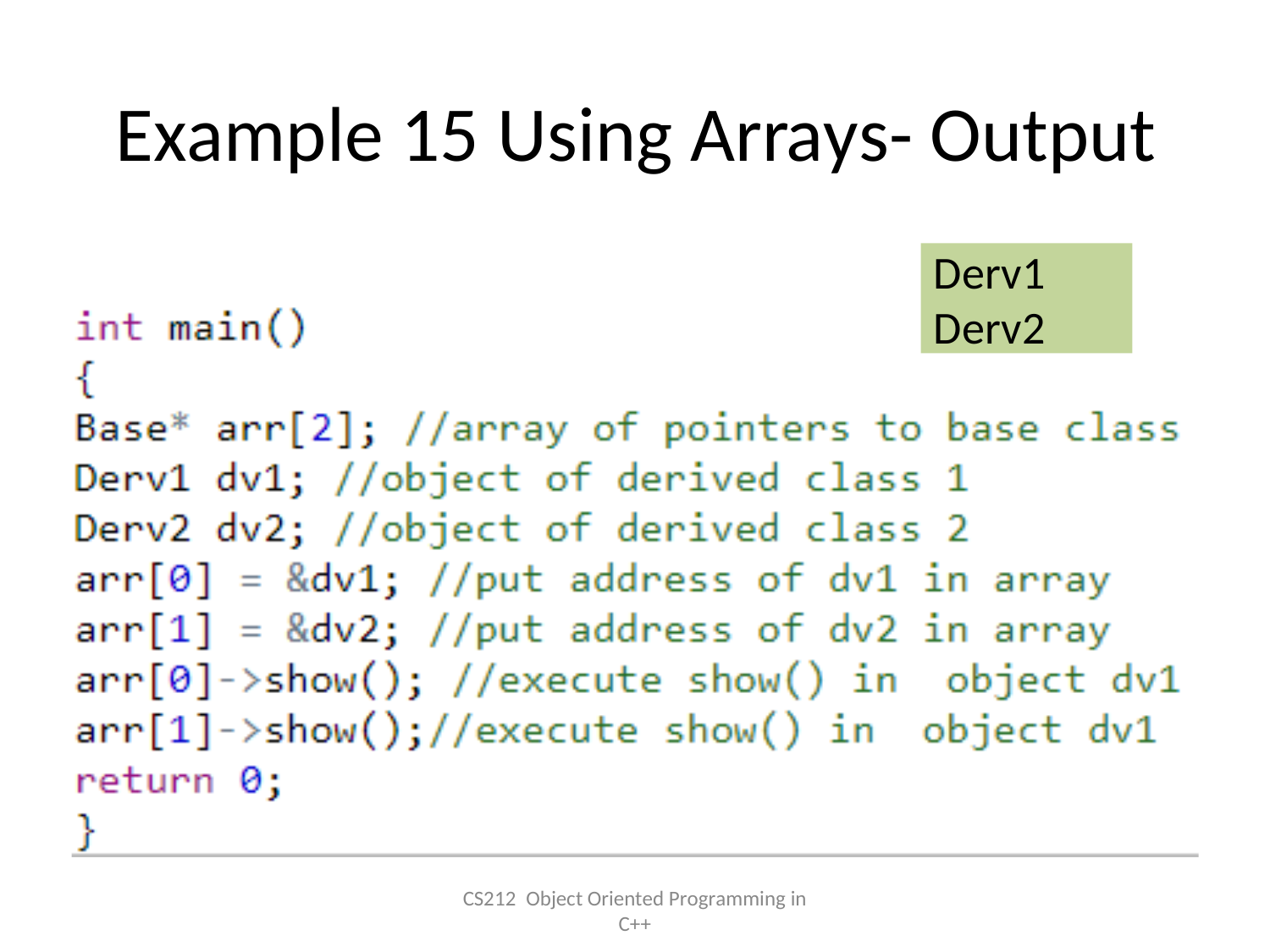

Example 15 Using Arrays- Output
Derv1 Derv2

CS212  Object Oriented Programming in
C++